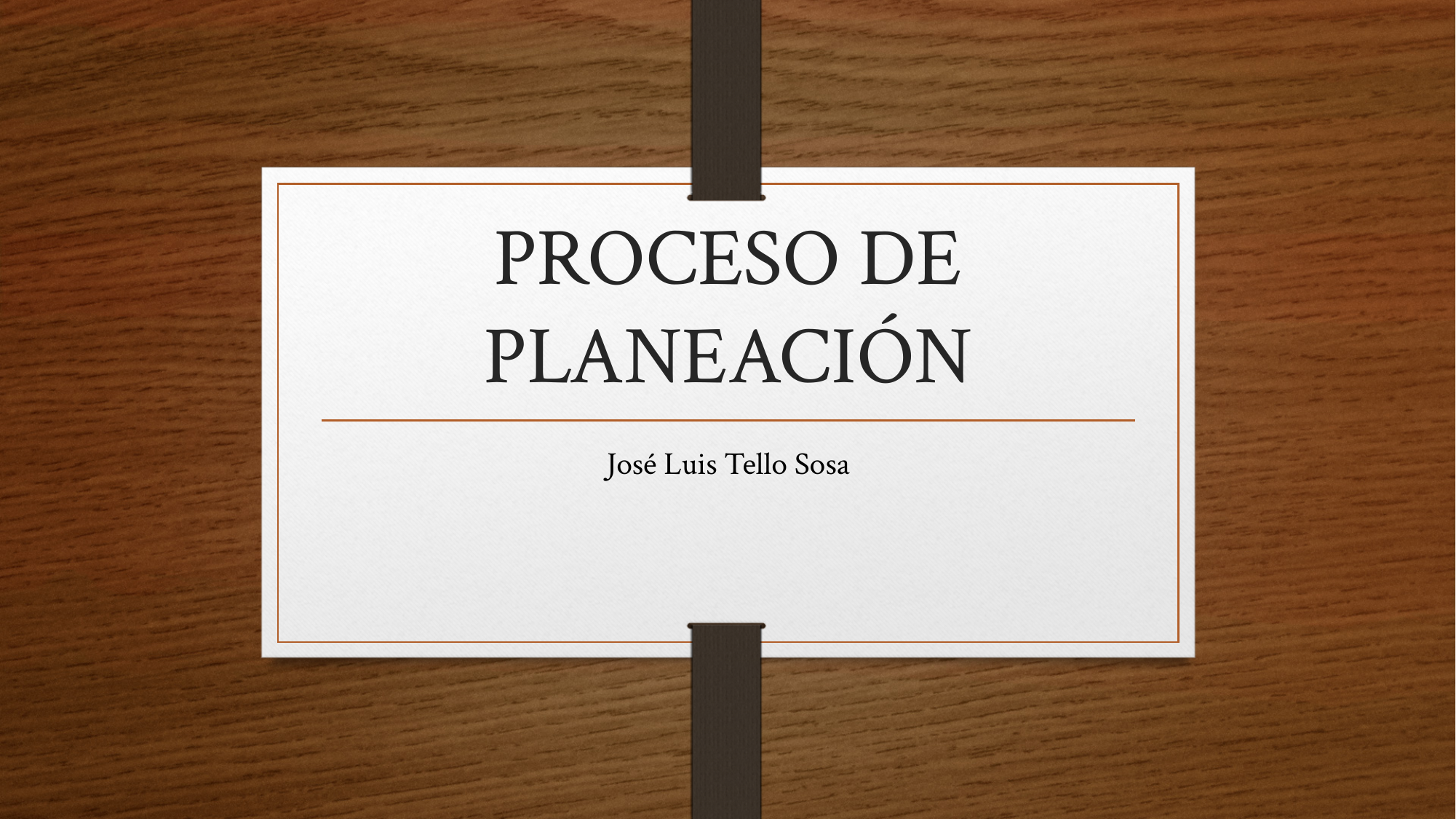

# PROCESO DE PLANEACIÓN
José Luis Tello Sosa